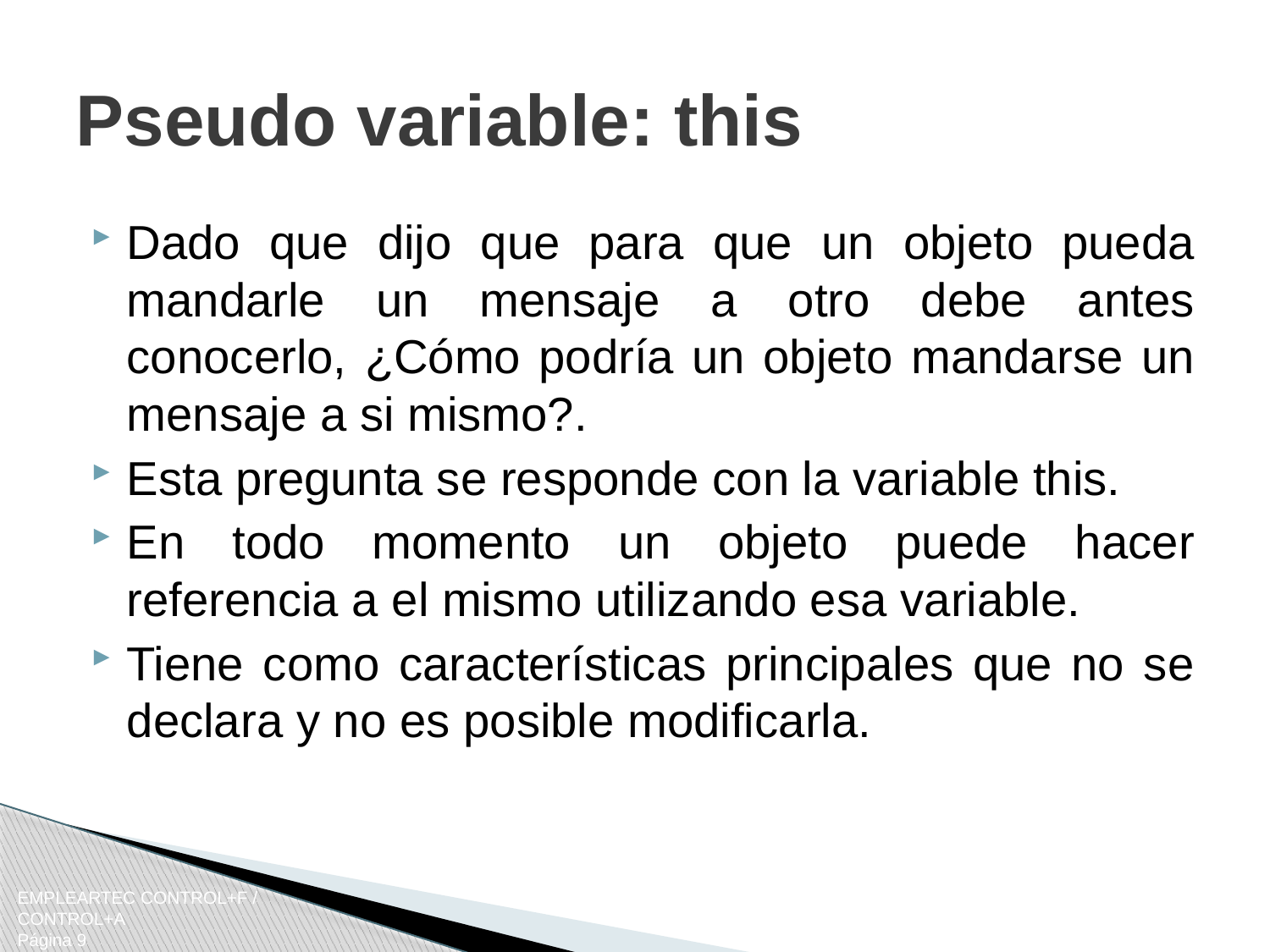

# Pseudo variable: this
Dado que dijo que para que un objeto pueda mandarle un mensaje a otro debe antes conocerlo, ¿Cómo podría un objeto mandarse un mensaje a si mismo?.
Esta pregunta se responde con la variable this.
En todo momento un objeto puede hacer referencia a el mismo utilizando esa variable.
Tiene como características principales que no se declara y no es posible modificarla.
EMPLEARTEC CONTROL+F / CONTROL+A
Página 9